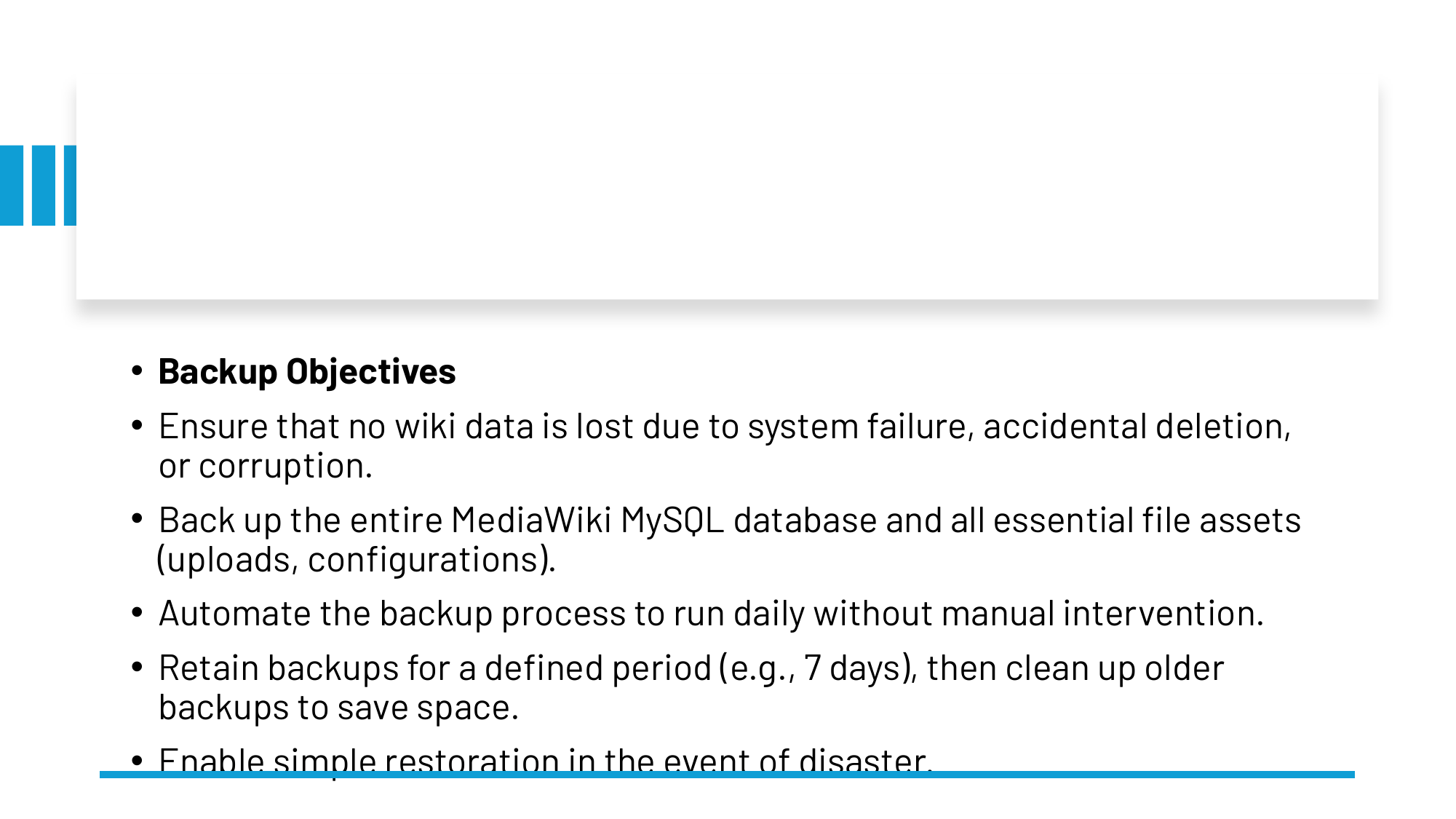

#

Backup Objectives
Ensure that no wiki data is lost due to system failure, accidental deletion, or corruption.
Back up the entire MediaWiki MySQL database and all essential file assets (uploads, configurations).
Automate the backup process to run daily without manual intervention.
Retain backups for a defined period (e.g., 7 days), then clean up older backups to save space.
Enable simple restoration in the event of disaster.